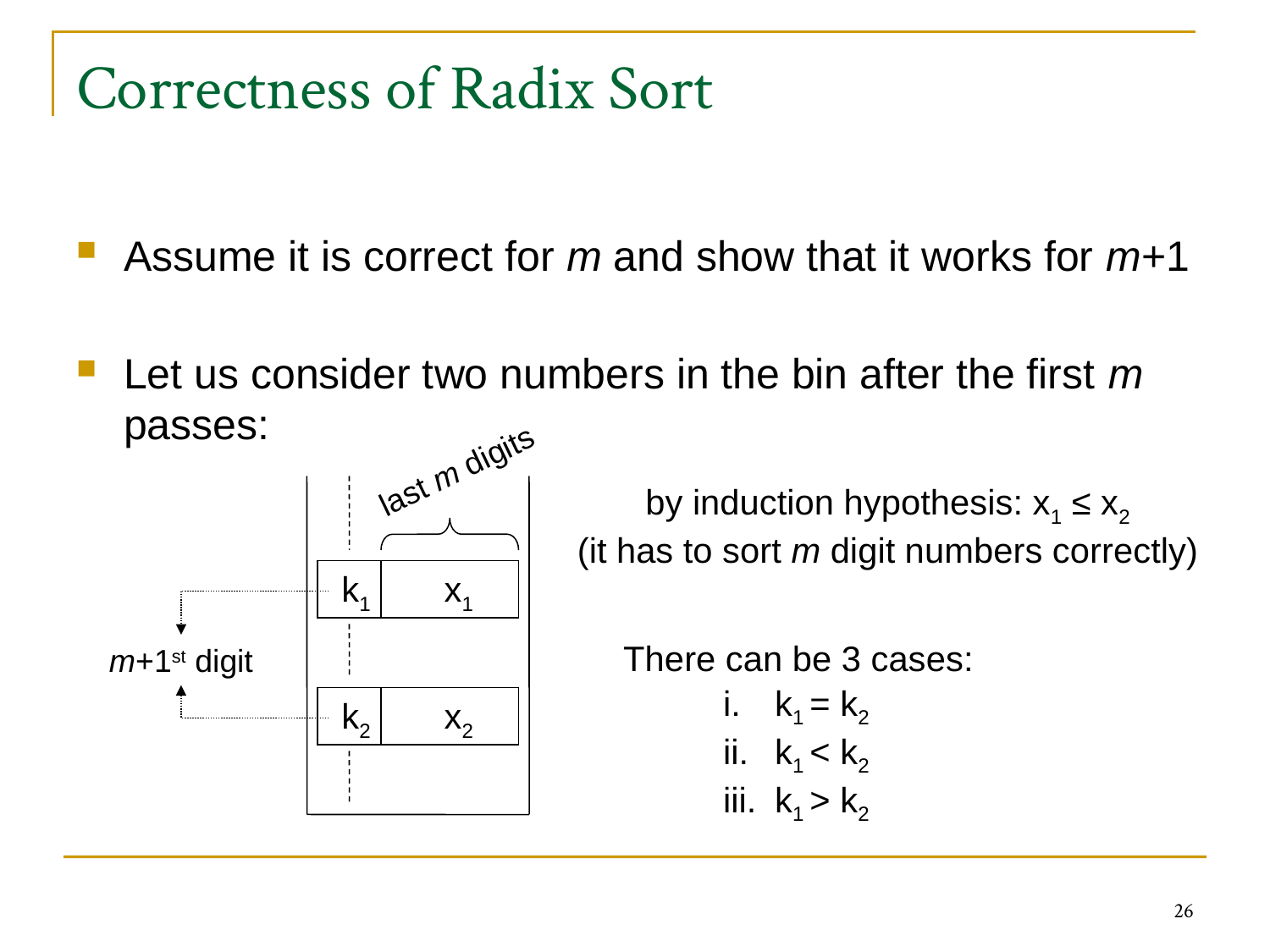

# Correctness of Radix Sort
Assume it is correct for m and show that it works for m+1

Let us consider two numbers in the bin after the first m passes:
last m digits

by induction hypothesis: x1 ≤ x2
(it has to sort m digit numbers correctly)

k1

x1

There can be 3 cases:

k1 = k2
k1 < k2
k1 > k2
m+1st digit

k2

x2

26